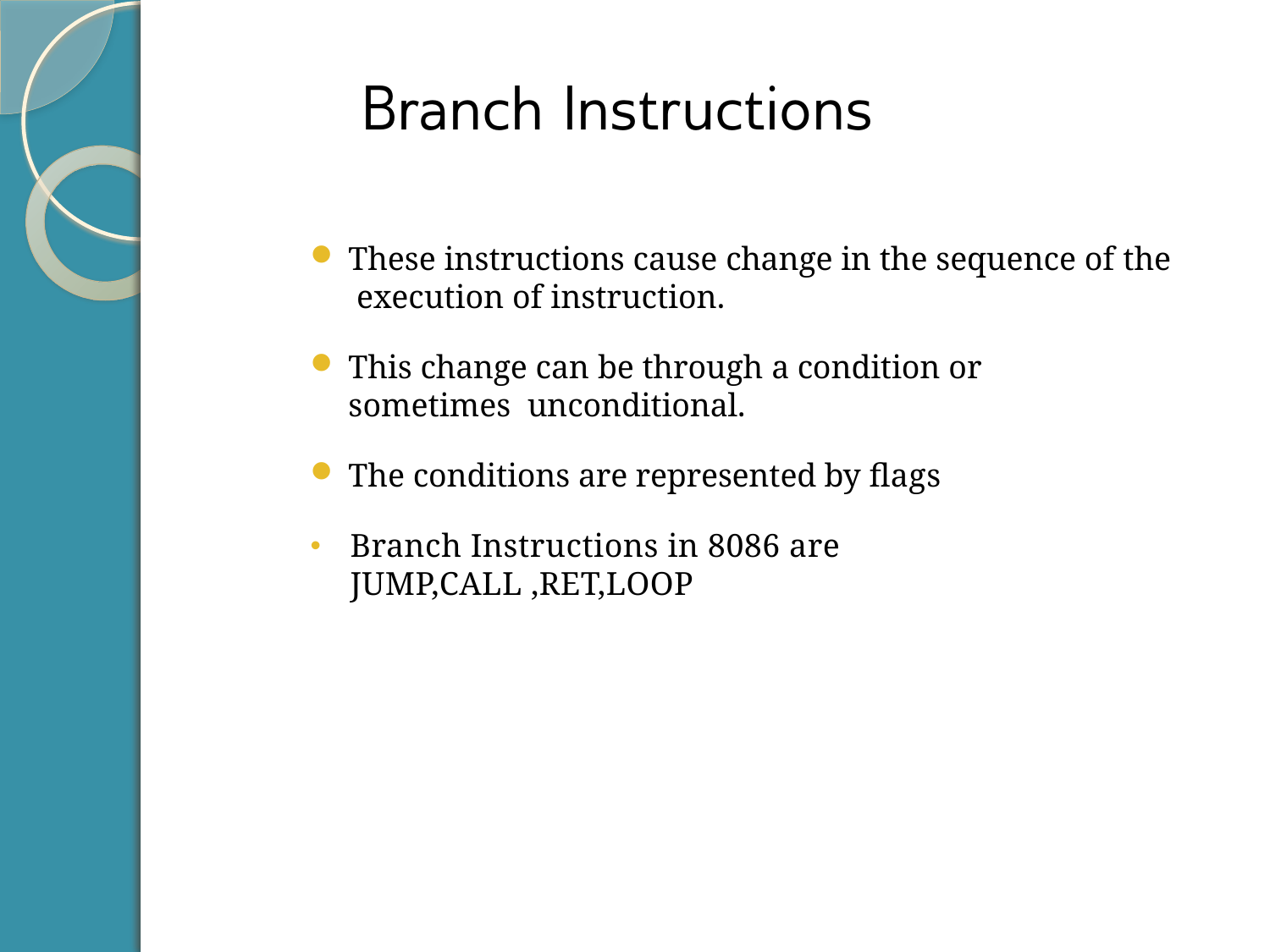

Branch Instructions
These instructions cause change in the sequence of the  execution of instruction.
This change can be through a condition or sometimes  unconditional.
The conditions are represented by flags
Branch Instructions in 8086 are JUMP,CALL ,RET,LOOP